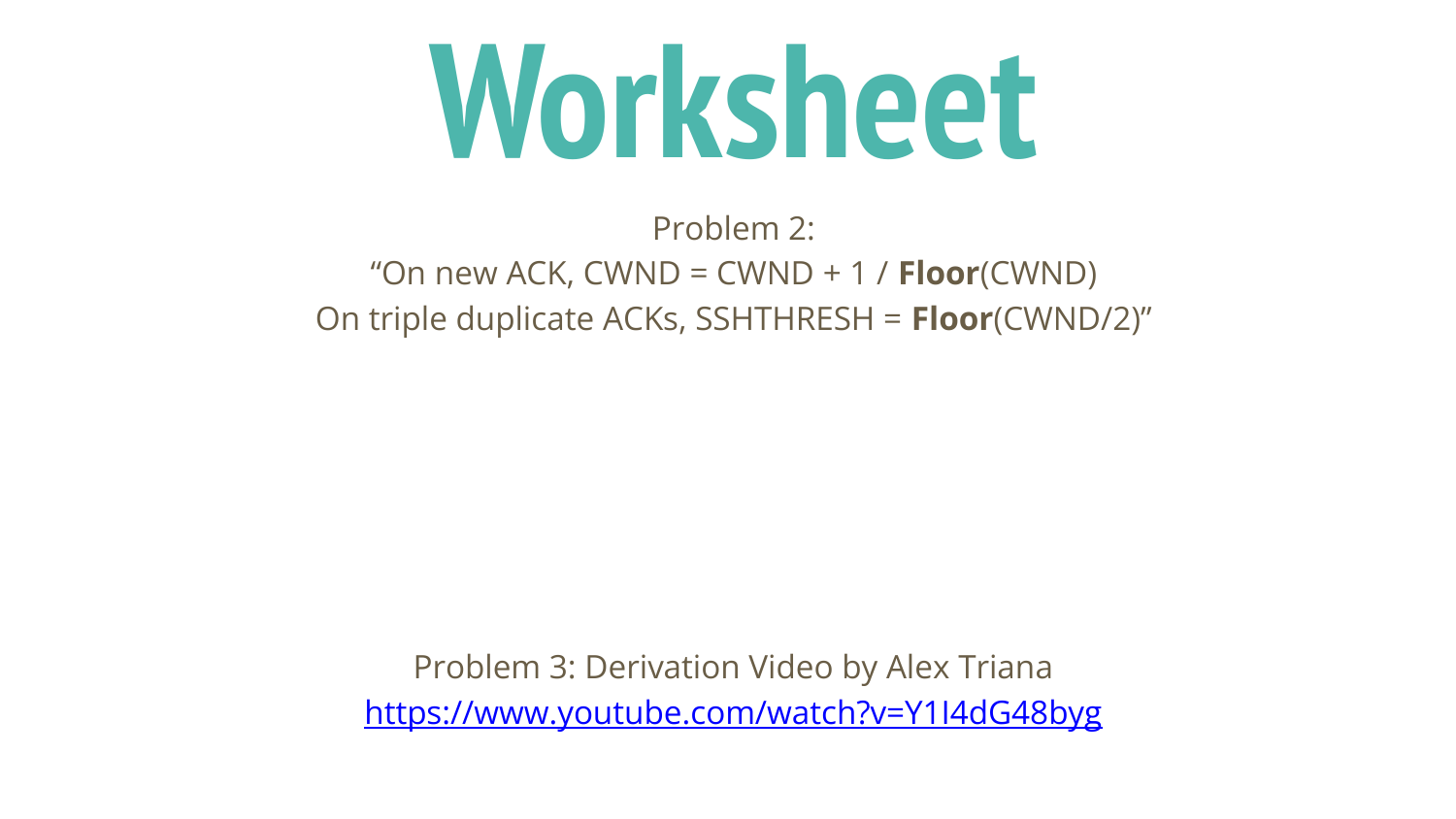

Worksheet
Problem 2:
“On new ACK, CWND = CWND + 1 / Floor(CWND)
On triple duplicate ACKs, SSHTHRESH = Floor(CWND/2)”

Problem 3: Derivation Video by Alex Triana
https://www.youtube.com/watch?v=Y1I4dG48byg